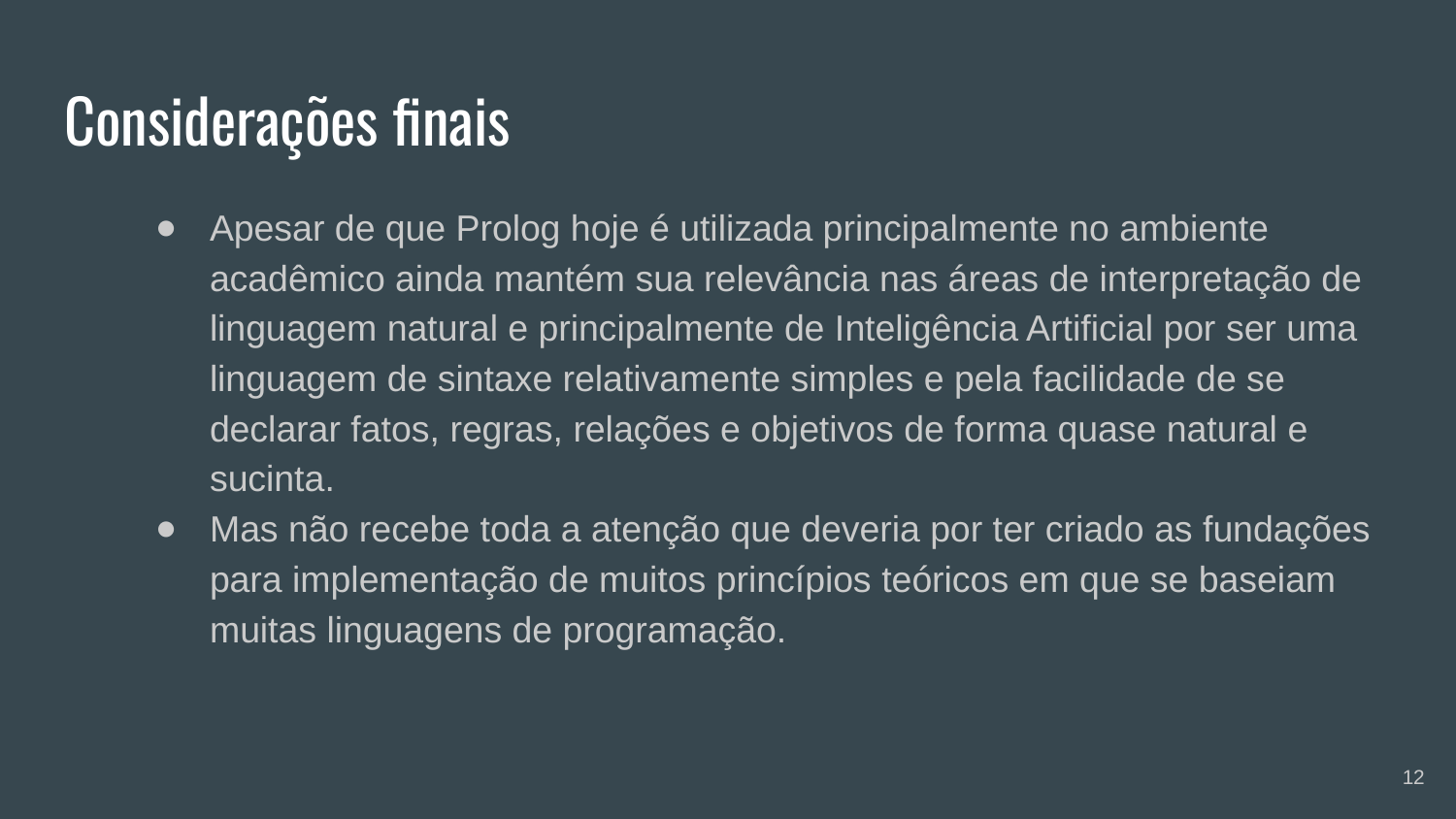

# Considerações finais
Apesar de que Prolog hoje é utilizada principalmente no ambiente acadêmico ainda mantém sua relevância nas áreas de interpretação de linguagem natural e principalmente de Inteligência Artificial por ser uma linguagem de sintaxe relativamente simples e pela facilidade de se declarar fatos, regras, relações e objetivos de forma quase natural e sucinta.
Mas não recebe toda a atenção que deveria por ter criado as fundações para implementação de muitos princípios teóricos em que se baseiam muitas linguagens de programação.
12